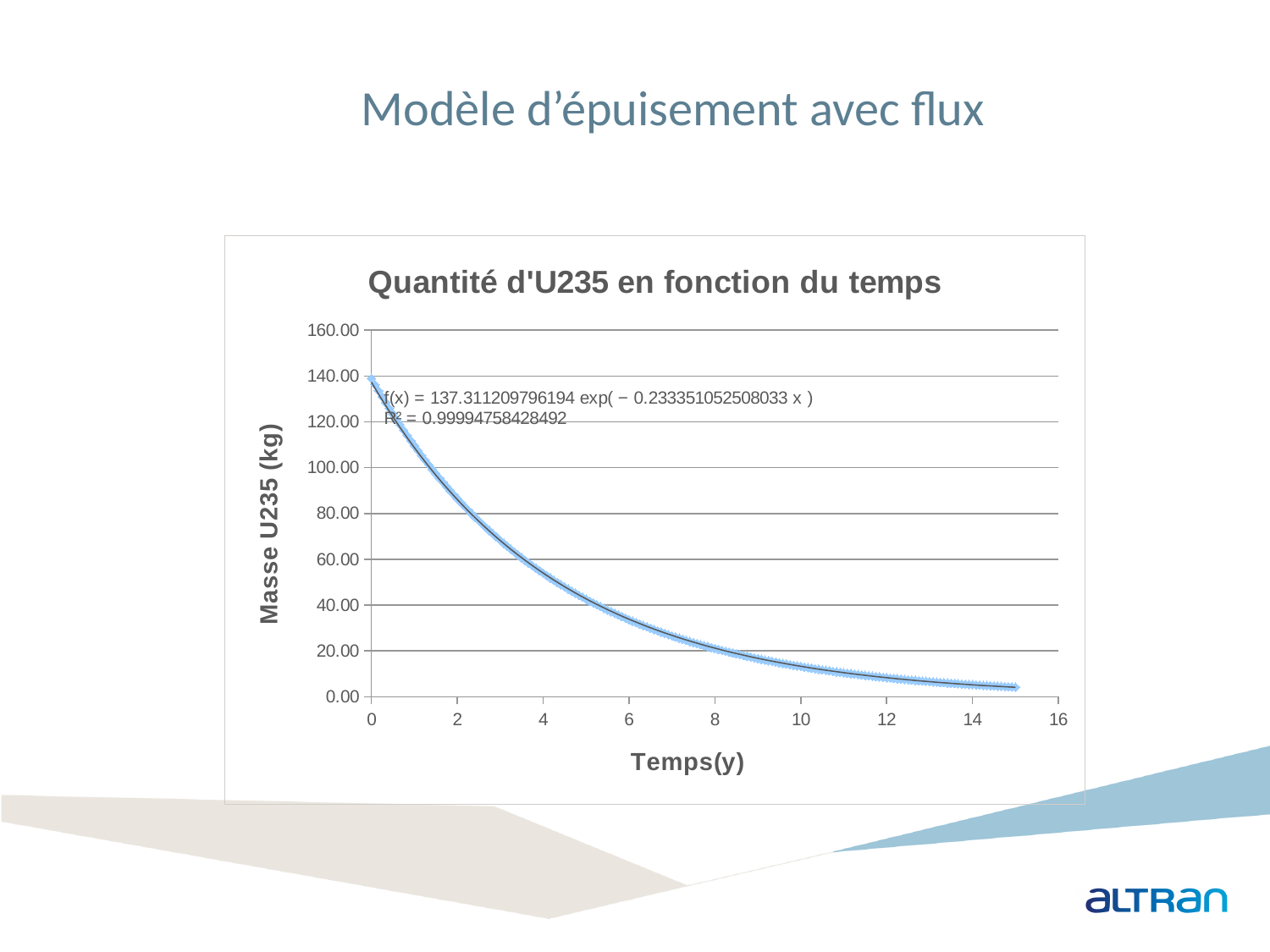

Modèle d’épuisement avec flux

### Chart: Quantité d'U235 en fonction du temps

| Category |  |
|---|---|
#